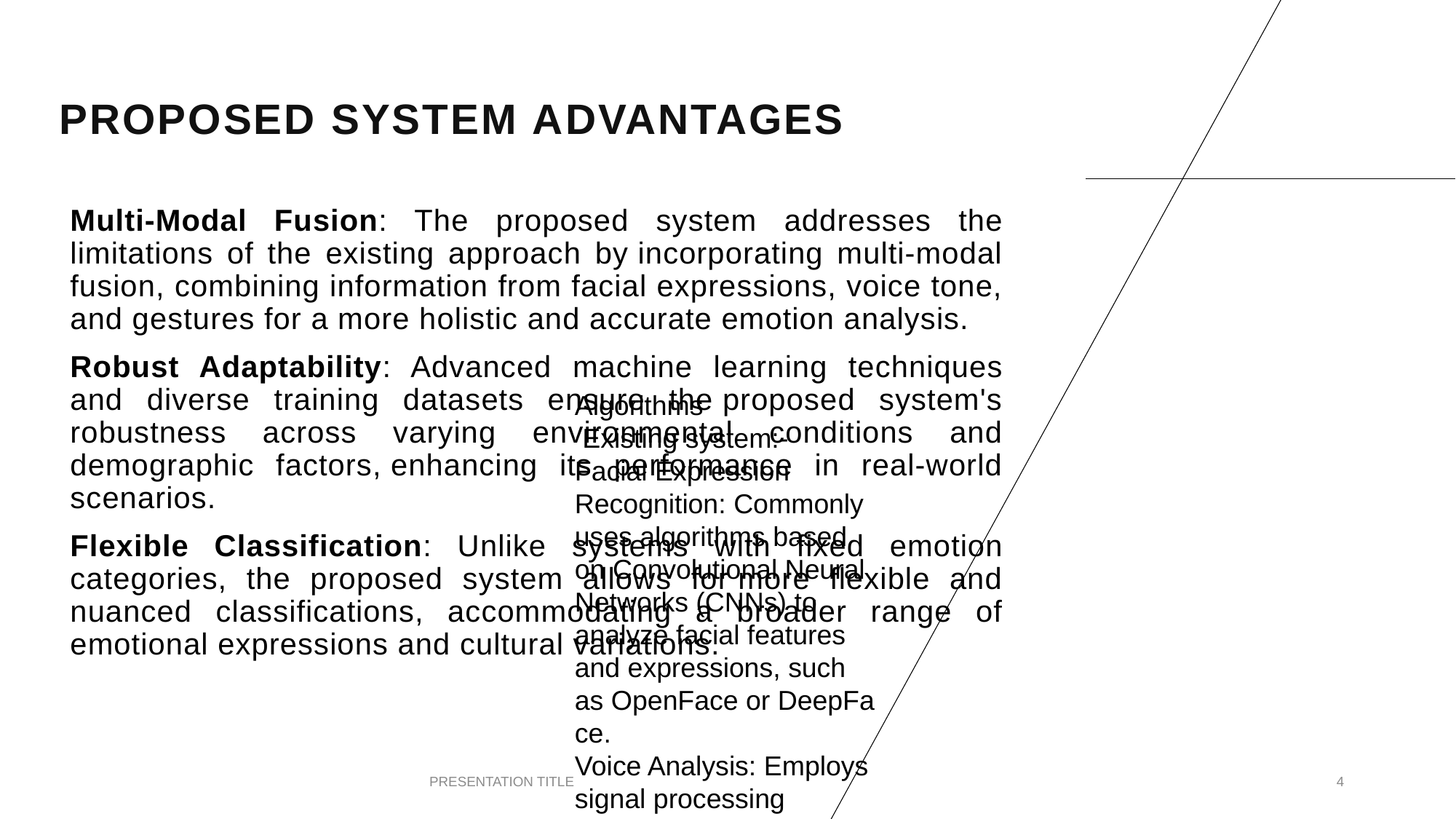

# Proposed System Advantages
Multi-Modal Fusion: The proposed system addresses the limitations of the existing approach by incorporating multi-modal fusion, combining information from facial expressions, voice tone, and gestures for a more holistic and accurate emotion analysis.
Robust Adaptability: Advanced machine learning techniques and diverse training datasets ensure the proposed system's robustness across varying environmental conditions and demographic factors, enhancing its performance in real-world scenarios.
Flexible Classification: Unlike systems with fixed emotion categories, the proposed system allows for more flexible and nuanced classifications, accommodating a broader range of emotional expressions and cultural variations.
Algorithms​
 Existing system:-​
Facial Expression Recognition: Commonly uses algorithms based on Convolutional Neural Networks (CNNs) to analyze facial features and expressions, such as OpenFace or DeepFace.​
Voice Analysis: Employs signal processing techniques and machine learning algorithms, such as Support Vector Machines (SVM) or Recurrent Neural Networks (RNNs), for emotion identification from voice patterns.
PRESENTATION TITLE
4